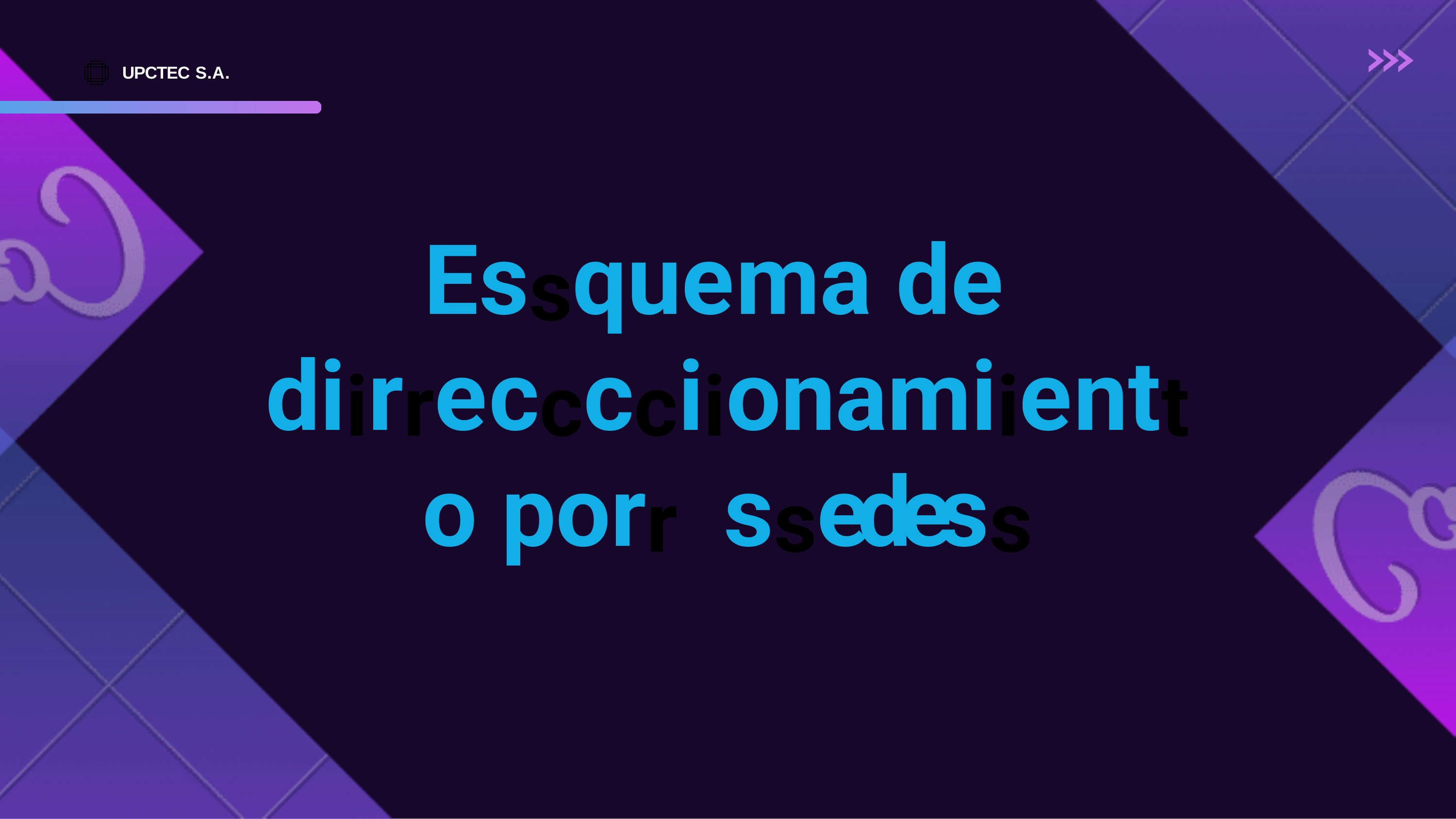

UPCTEC S.A.
# Essquema de  diirrecccciionamiientto porr  ssedess